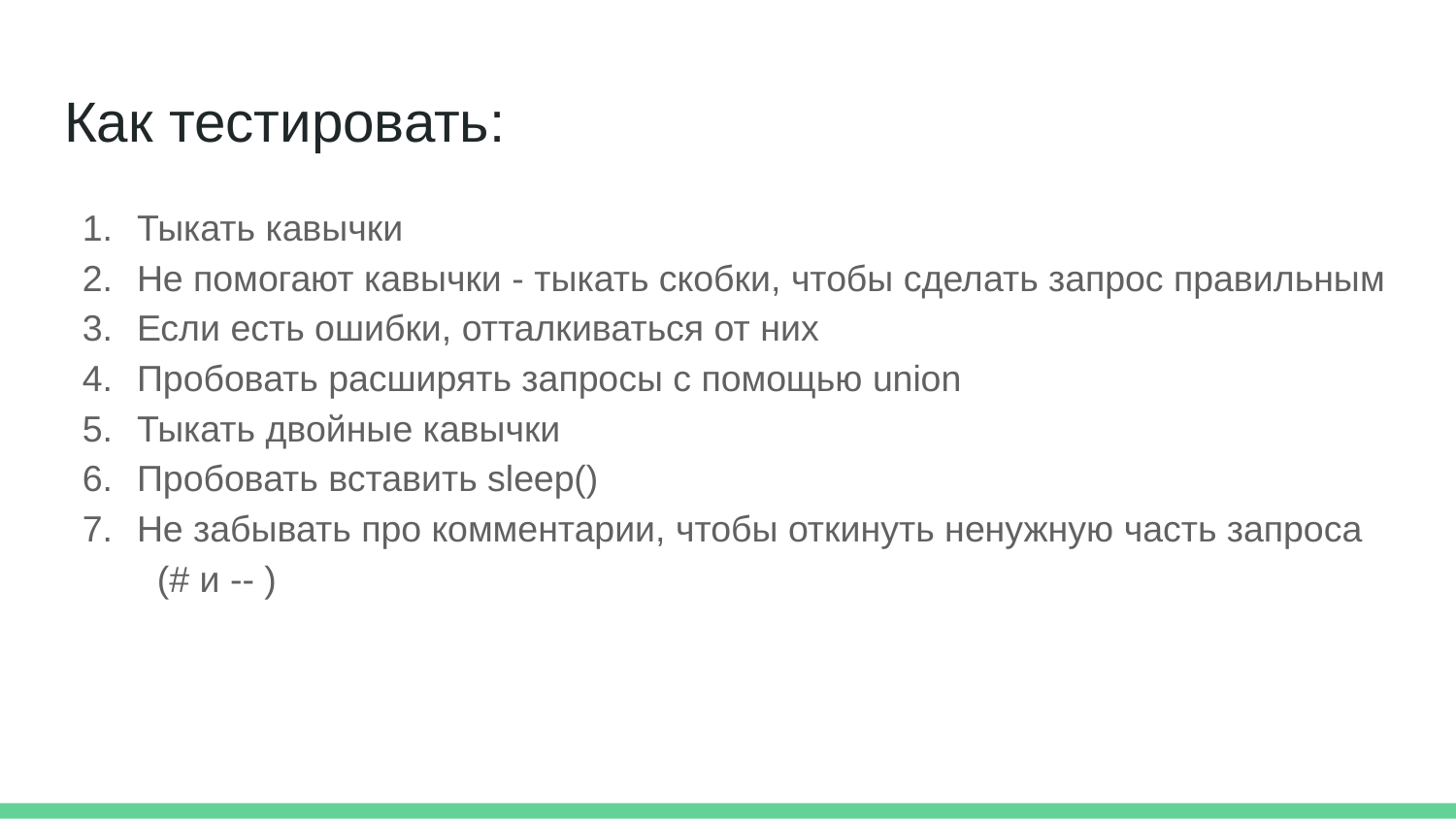

# Как тестировать:
Тыкать кавычки
Не помогают кавычки - тыкать скобки, чтобы сделать запрос правильным
Если есть ошибки, отталкиваться от них
Пробовать расширять запросы с помощью union
Тыкать двойные кавычки
Пробовать вставить sleep()
Не забывать про комментарии, чтобы откинуть ненужную часть запроса     (# и -- )